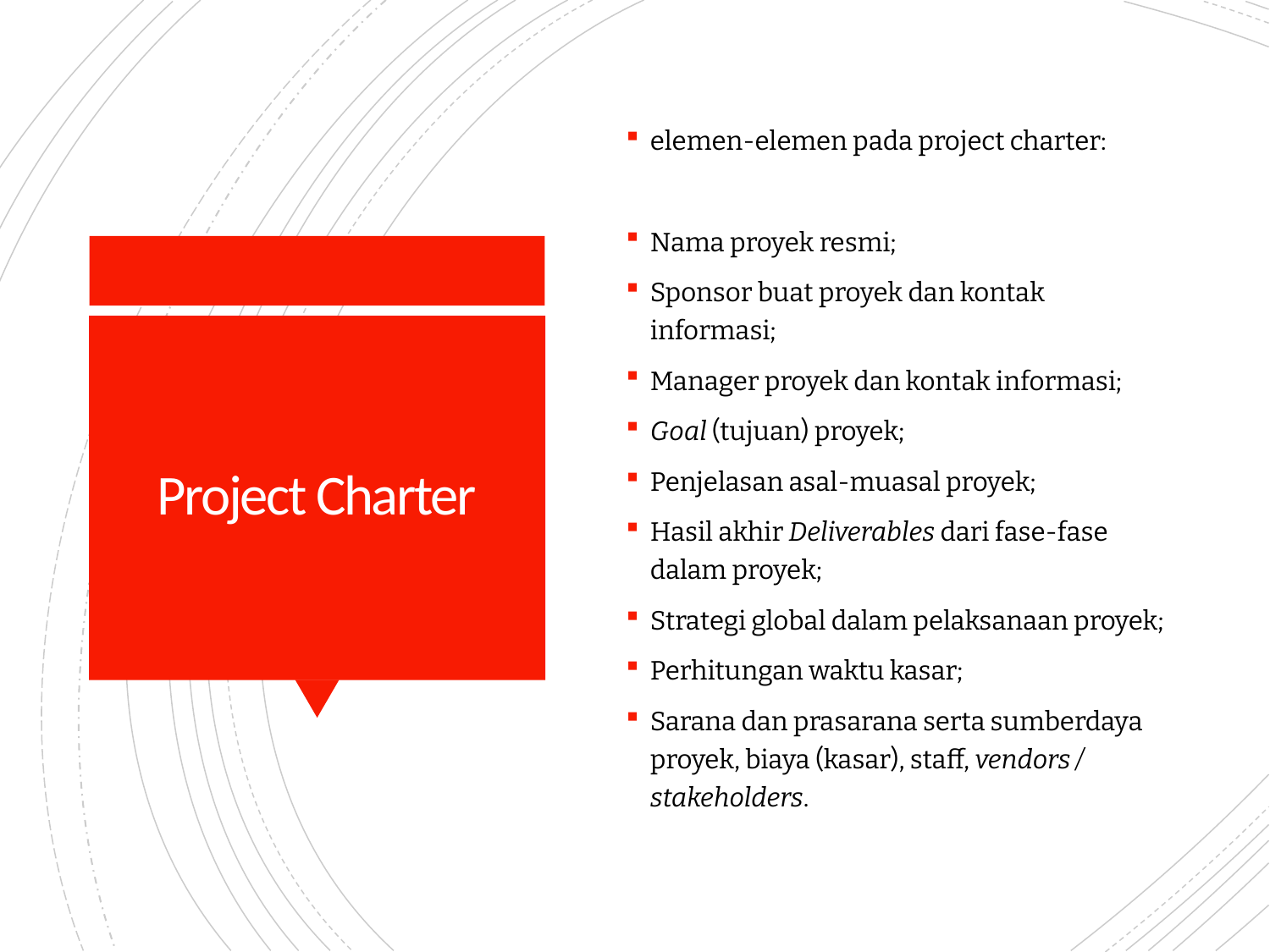

elemen-elemen pada project charter:

Nama proyek resmi;
Sponsor buat proyek dan kontak informasi;
Manager proyek dan kontak informasi;
Goal (tujuan) proyek;
Penjelasan asal-muasal proyek;
Hasil akhir Deliverables dari fase-fase dalam proyek;
Strategi global dalam pelaksanaan proyek;
Perhitungan waktu kasar;
Sarana dan prasarana serta sumberdaya proyek, biaya (kasar), staff, vendors / stakeholders.

# Project Charter